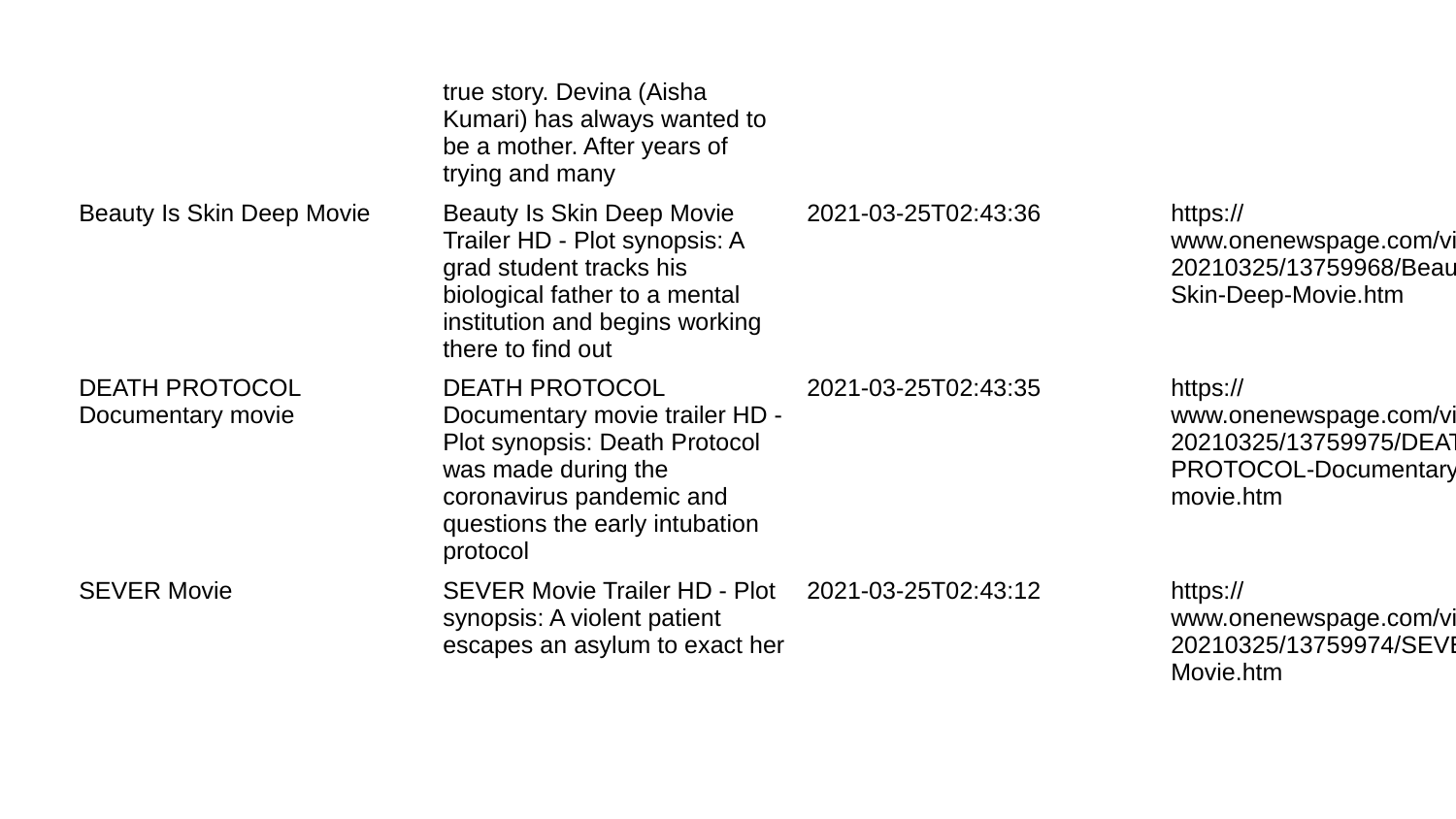

|  | true story. Devina (Aisha Kumari) has always wanted to be a mother. After years of trying and many |  |  |
| --- | --- | --- | --- |
| Beauty Is Skin Deep Movie | Beauty Is Skin Deep Movie Trailer HD - Plot synopsis: A grad student tracks his biological father to a mental institution and begins working there to find out | 2021-03-25T02:43:36 | https://www.onenewspage.com/video/20210325/13759968/Beauty-Is-Skin-Deep-Movie.htm |
| DEATH PROTOCOL Documentary movie | DEATH PROTOCOL Documentary movie trailer HD - Plot synopsis: Death Protocol was made during the coronavirus pandemic and questions the early intubation protocol | 2021-03-25T02:43:35 | https://www.onenewspage.com/video/20210325/13759975/DEATH-PROTOCOL-Documentary-movie.htm |
| SEVER Movie | SEVER Movie Trailer HD - Plot synopsis: A violent patient escapes an asylum to exact her | 2021-03-25T02:43:12 | https://www.onenewspage.com/video/20210325/13759974/SEVER-Movie.htm |